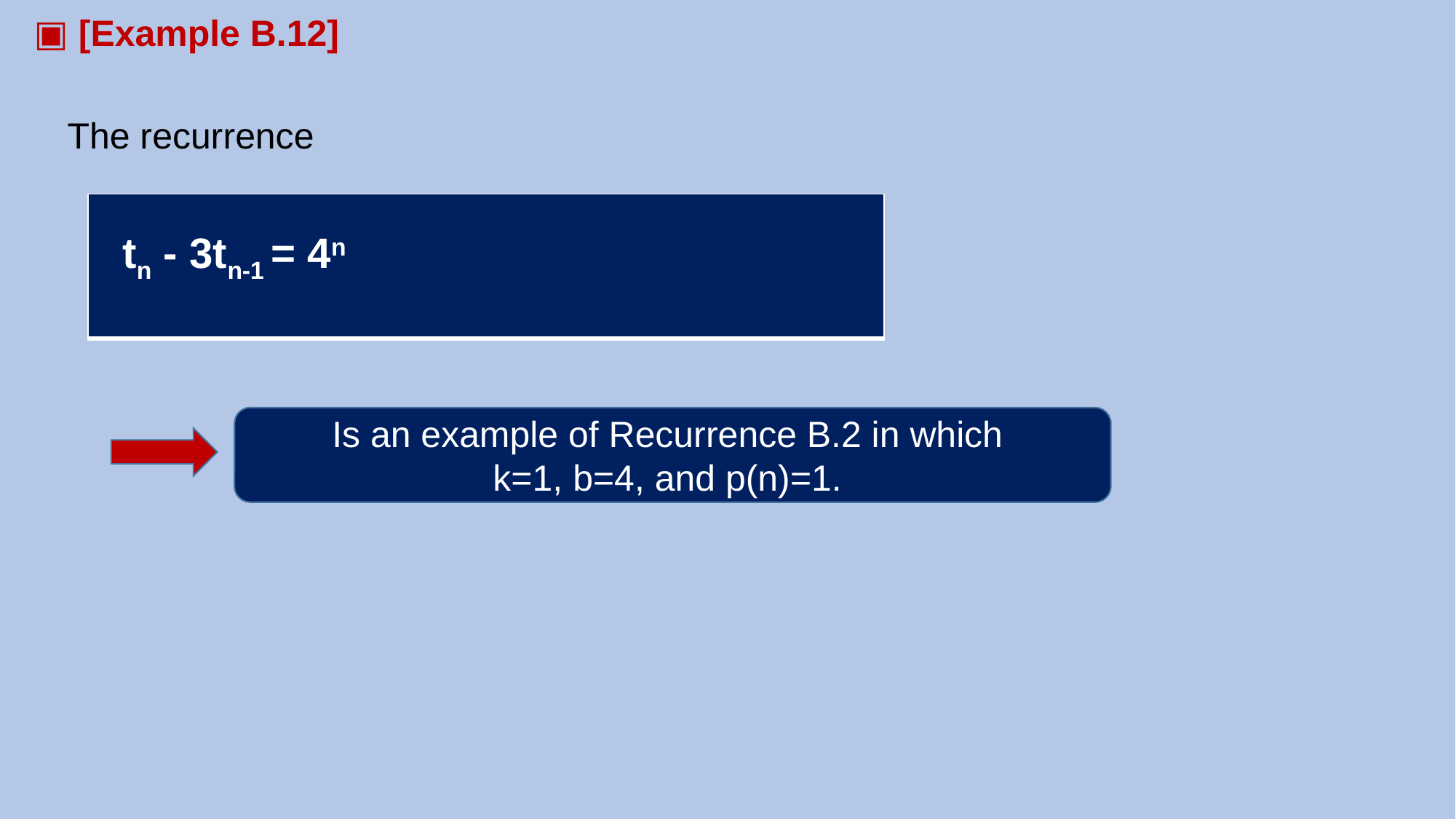

▣ [Example B.12]

    The recurrence

| tn - 3tn-1 = 4n |
| --- |
Is an example of Recurrence B.2 in which
k=1, b=4, and p(n)=1.